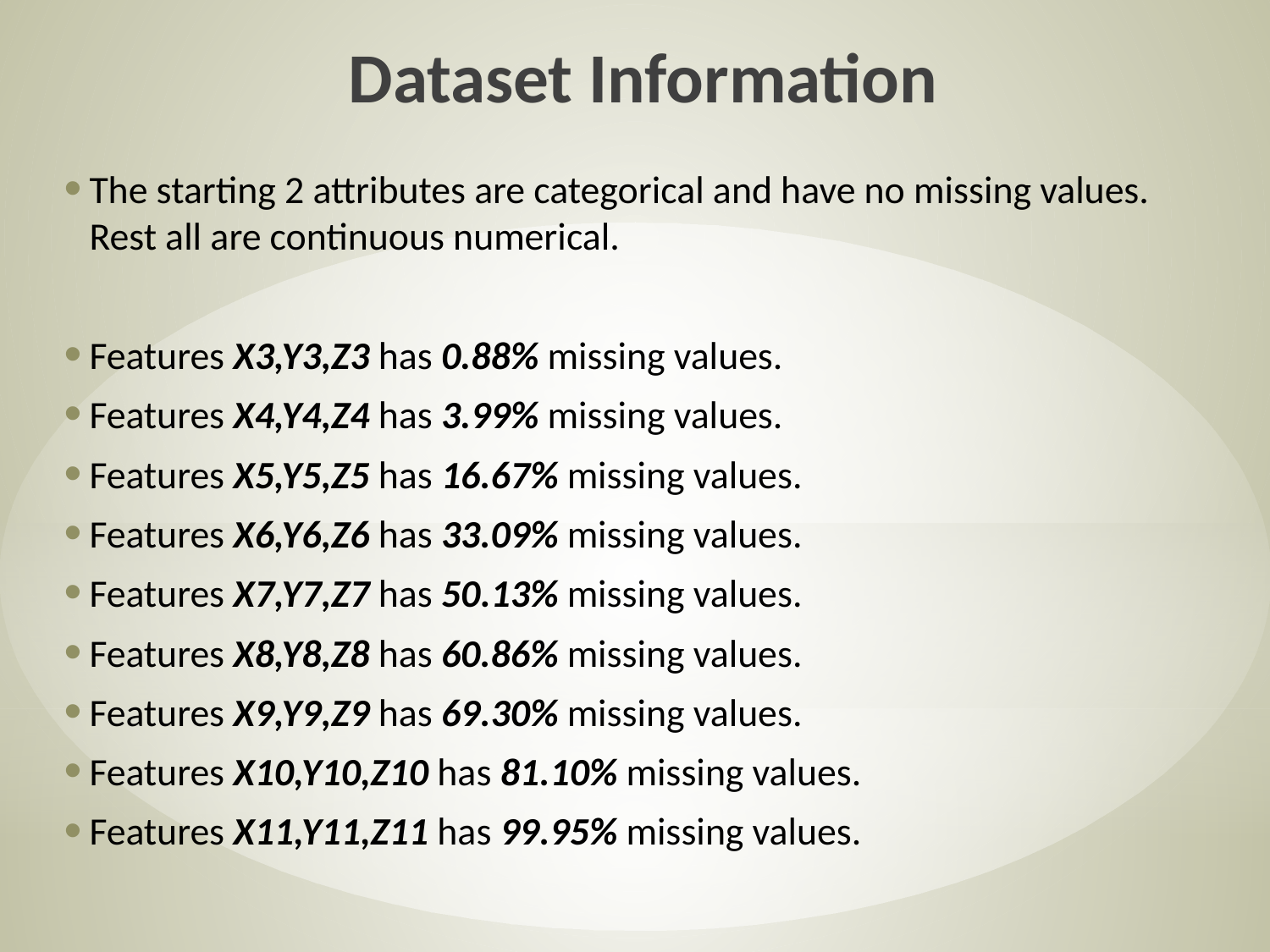

Dataset Information

The starting 2 attributes are categorical and have no missing values. Rest all are continuous numerical.

Features X3,Y3,Z3 has 0.88% missing values.
Features X4,Y4,Z4 has 3.99% missing values.
Features X5,Y5,Z5 has 16.67% missing values.
Features X6,Y6,Z6 has 33.09% missing values.
Features X7,Y7,Z7 has 50.13% missing values.
Features X8,Y8,Z8 has 60.86% missing values.
Features X9,Y9,Z9 has 69.30% missing values.
Features X10,Y10,Z10 has 81.10% missing values.
Features X11,Y11,Z11 has 99.95% missing values.